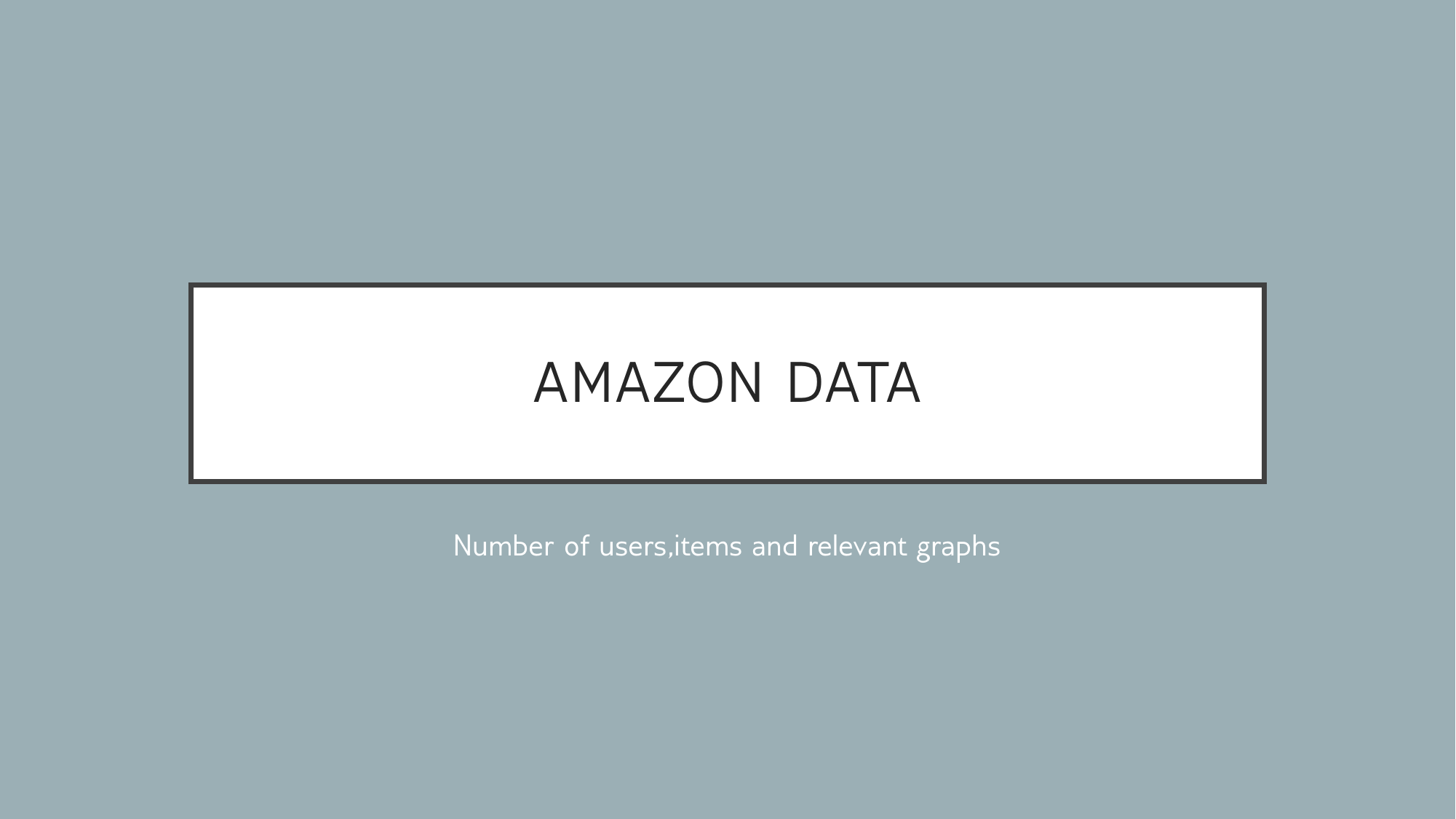

# AmaZON DATA
Number of users,items and relevant graphs